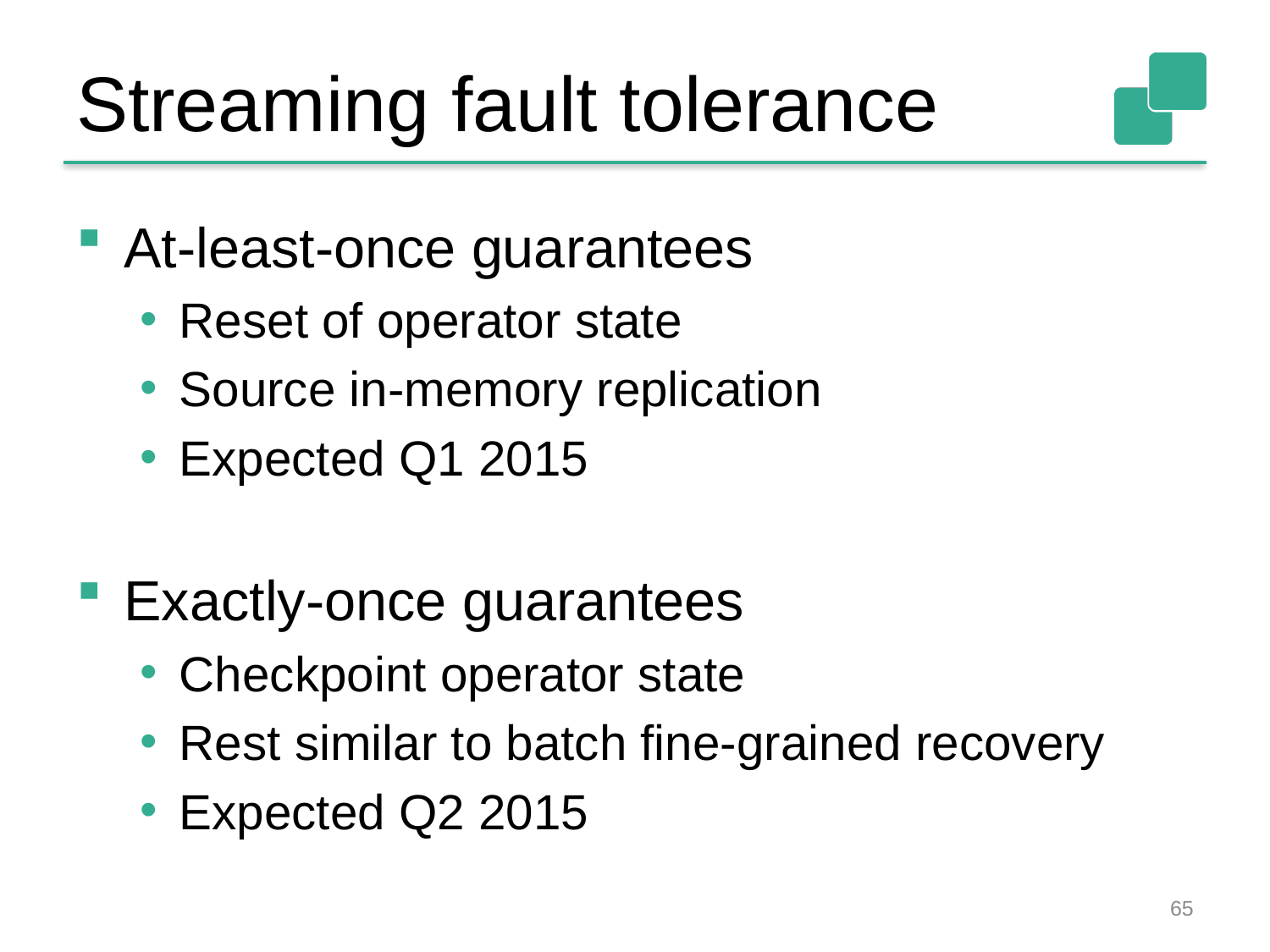

# Streaming fault tolerance
At-least-once guarantees
Reset of operator state
Source in-memory replication
Expected Q1 2015

Exactly-once guarantees
Checkpoint operator state
Rest similar to batch fine-grained recovery
Expected Q2 2015
65